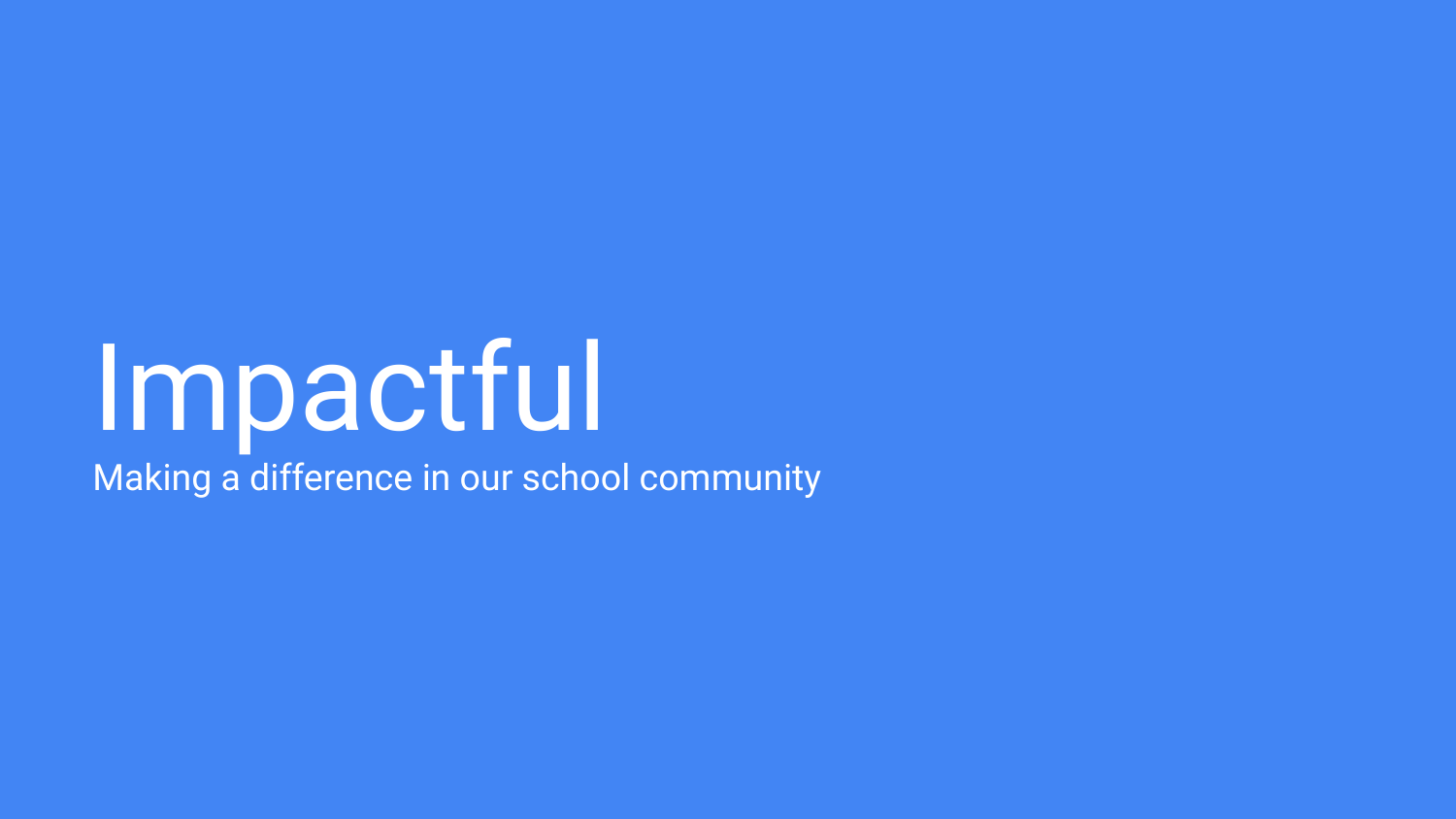

# Impactful
Making a difference in our school community